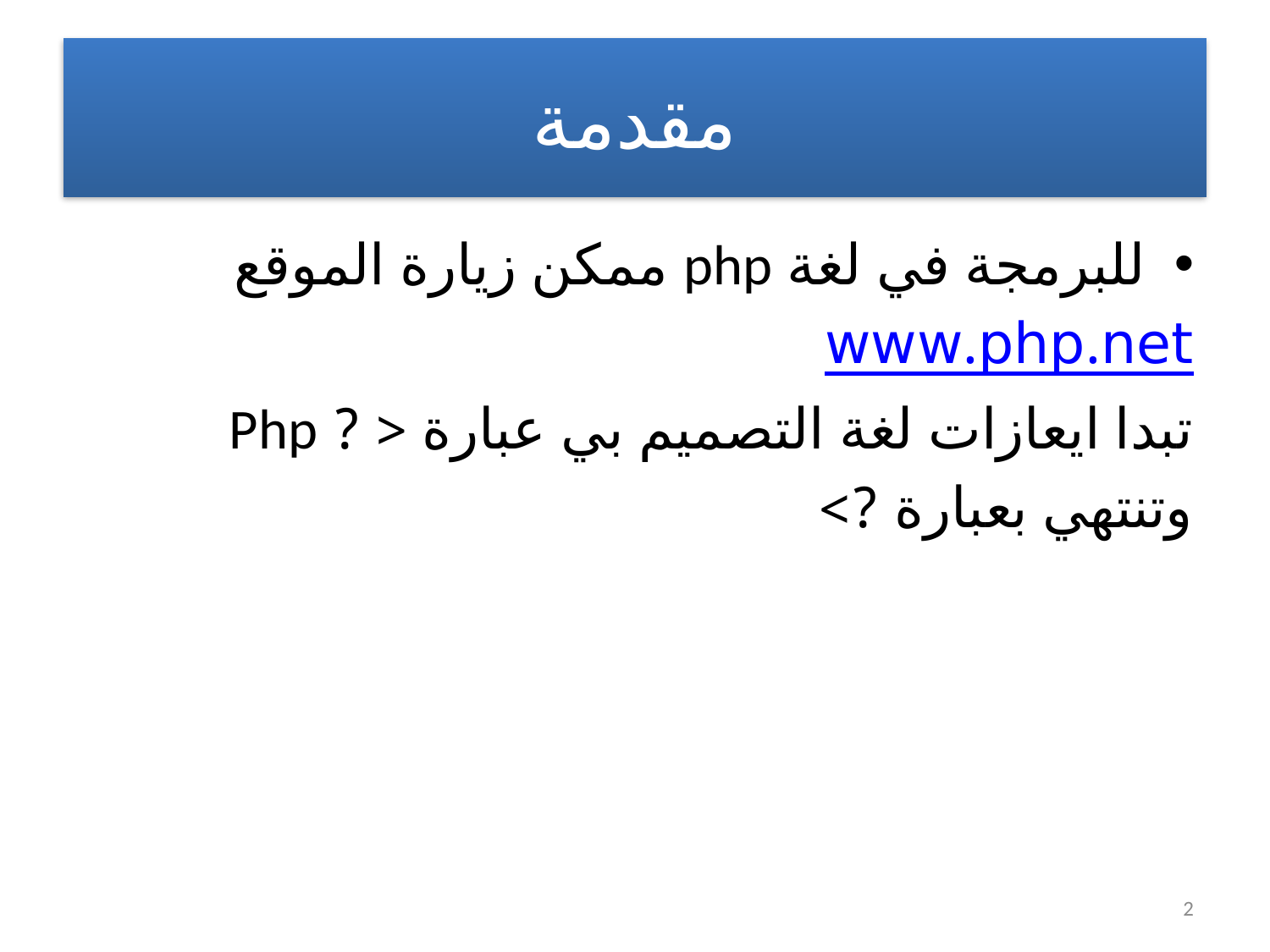

# مقدمة
للبرمجة في لغة php ممكن زيارة الموقع
www.php.net
تبدا ايعازات لغة التصميم بي عبارة < ? Php
وتنتهي بعبارة ?>

2